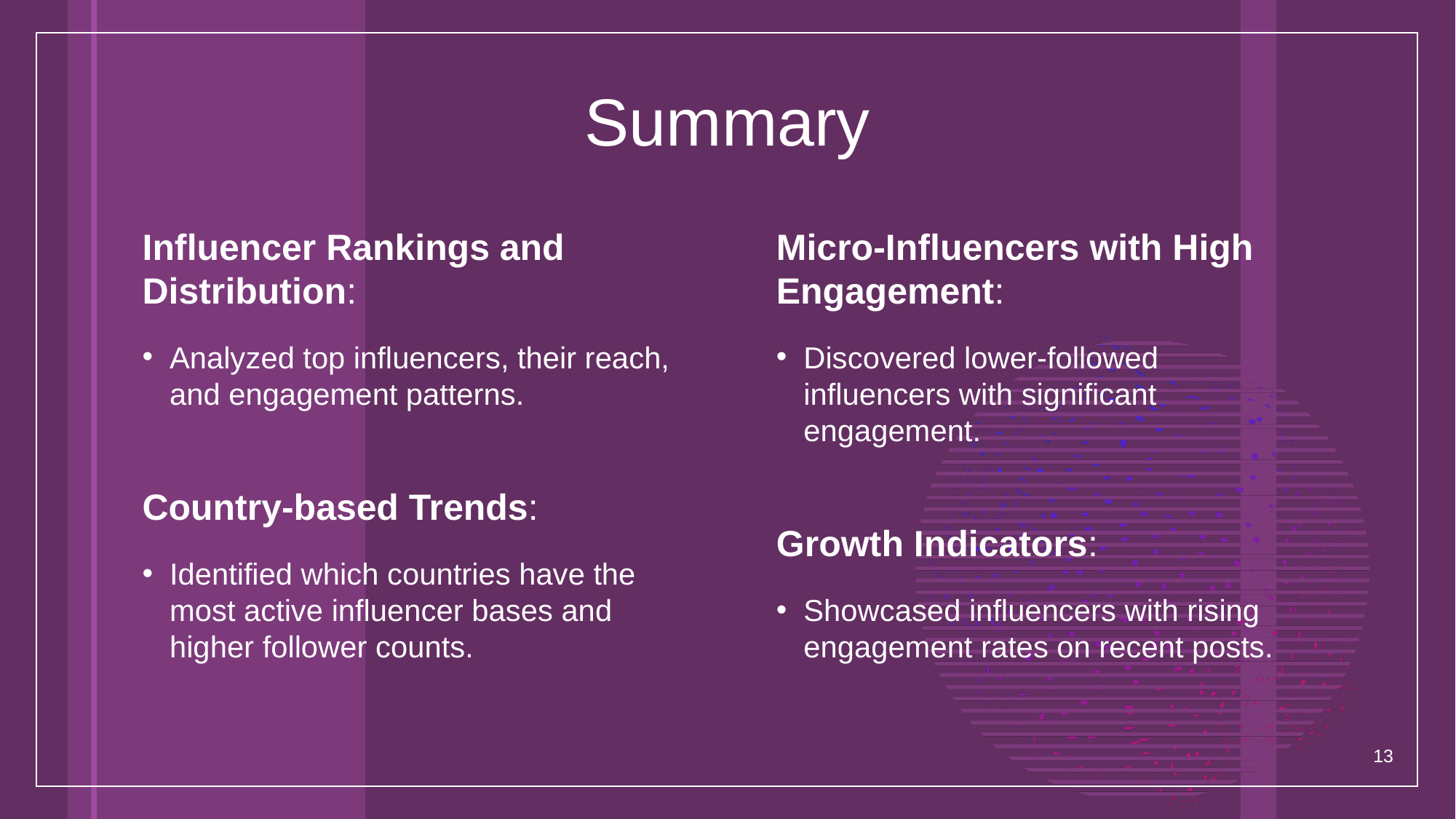

# Summary
Influencer Rankings and Distribution:
Analyzed top influencers, their reach, and engagement patterns.

Country-based Trends:
Identified which countries have the most active influencer bases and higher follower counts.
Micro-Influencers with High Engagement:
Discovered lower-followed influencers with significant engagement.

Growth Indicators:
Showcased influencers with rising engagement rates on recent posts.
13